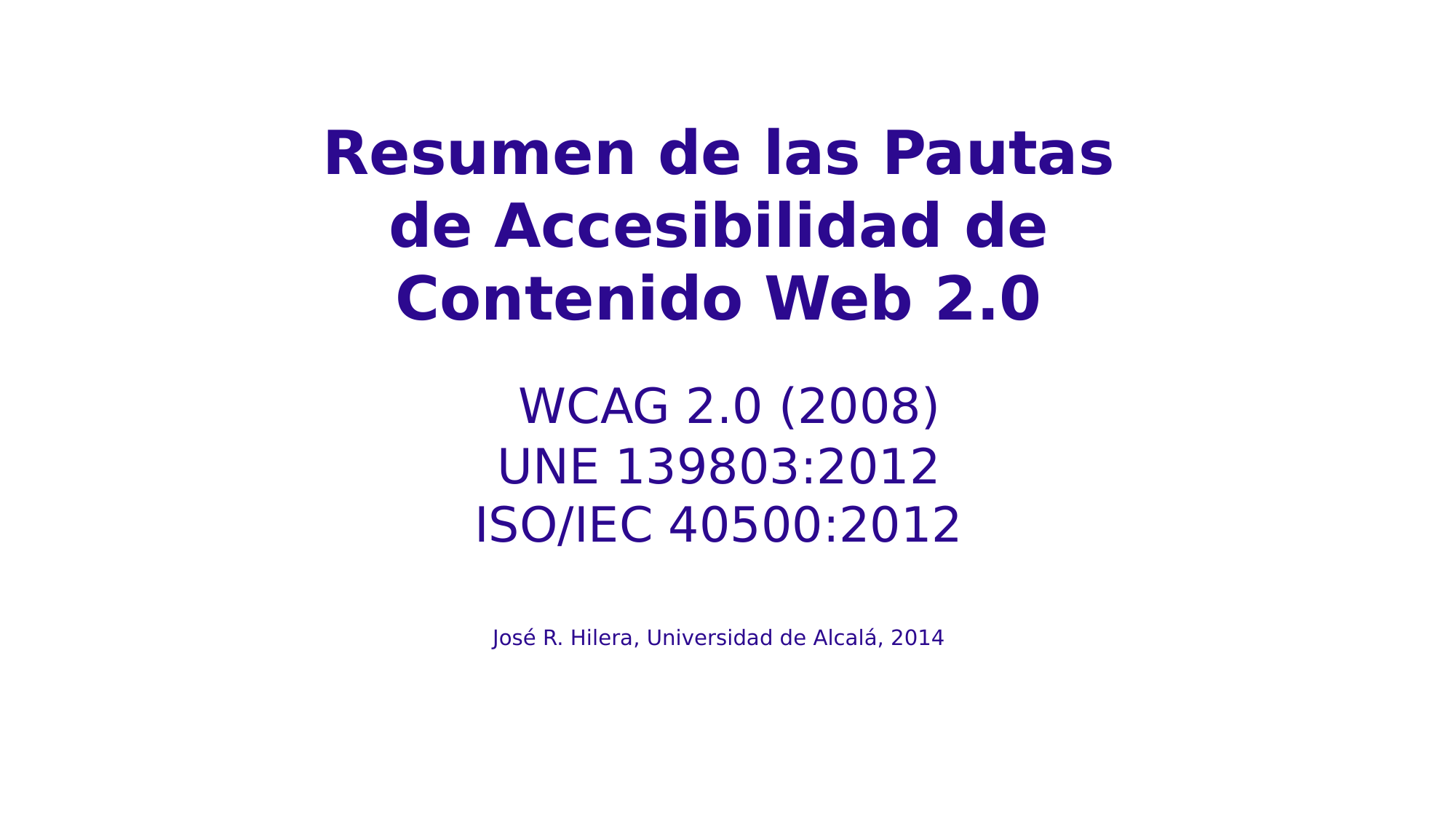

Resumen de las Pautas de Accesibilidad de Contenido Web 2.0
 WCAG 2.0 (2008)
UNE 139803:2012
ISO/IEC 40500:2012

José R. Hilera, Universidad de Alcalá, 2014